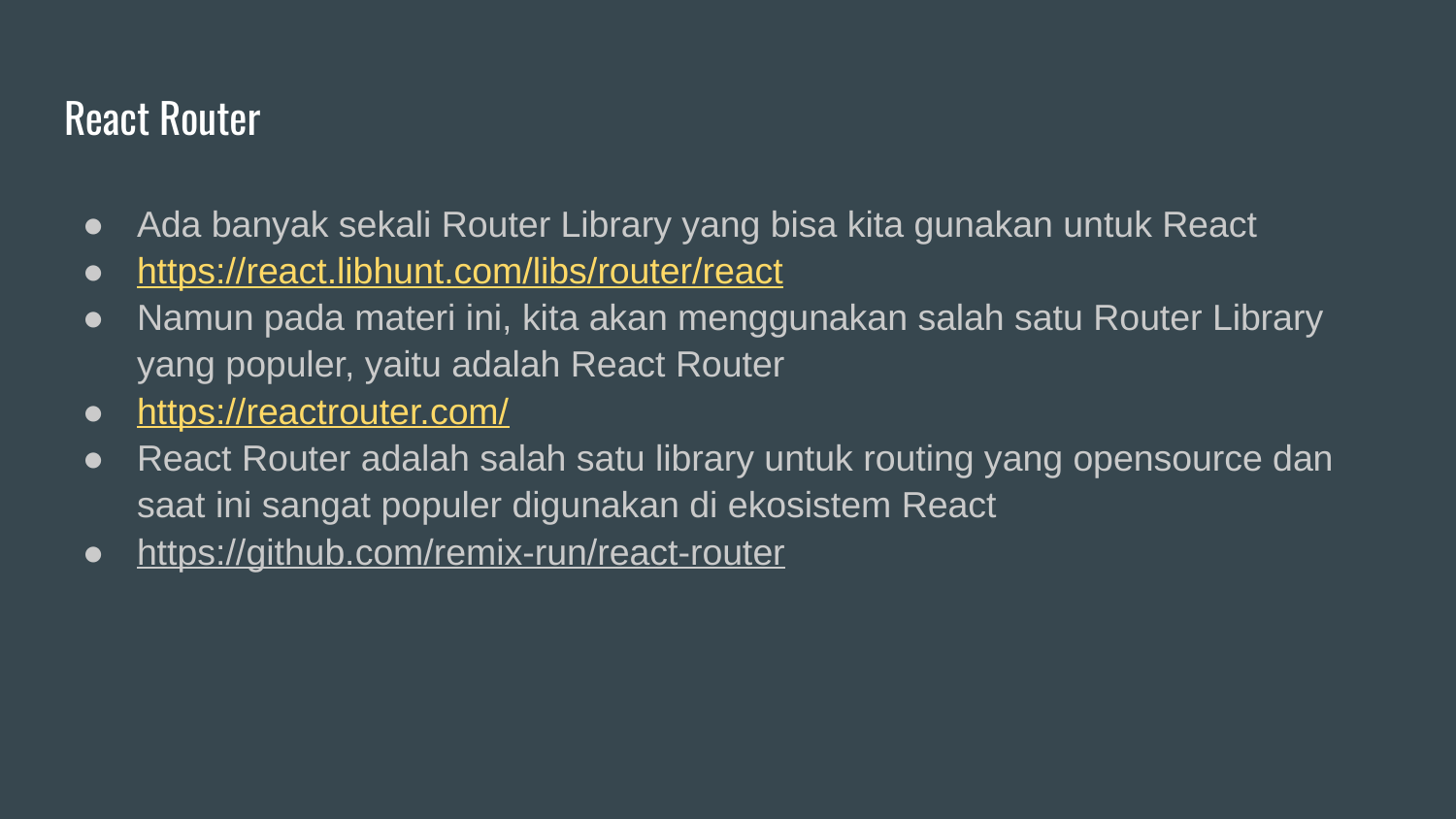

# React Router
Ada banyak sekali Router Library yang bisa kita gunakan untuk React
https://react.libhunt.com/libs/router/react
Namun pada materi ini, kita akan menggunakan salah satu Router Library yang populer, yaitu adalah React Router
https://reactrouter.com/
React Router adalah salah satu library untuk routing yang opensource dan saat ini sangat populer digunakan di ekosistem React
https://github.com/remix-run/react-router